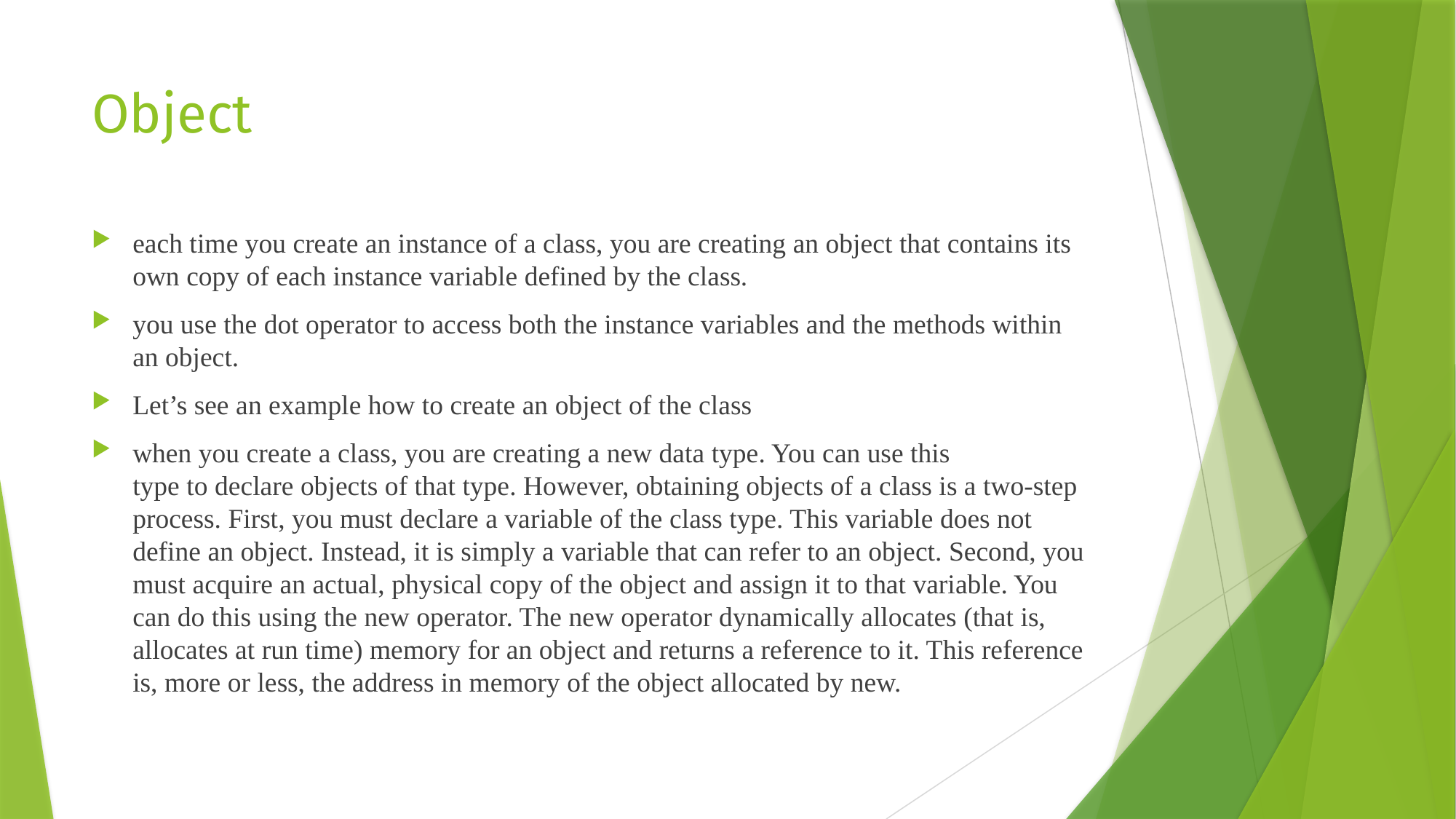

# Object
each time you create an instance of a class, you are creating an object that contains its own copy of each instance variable defined by the class.
you use the dot operator to access both the instance variables and the methods within an object.
Let’s see an example how to create an object of the class
when you create a class, you are creating a new data type. You can use this
type to declare objects of that type. However, obtaining objects of a class is a two-step process. First, you must declare a variable of the class type. This variable does not define an object. Instead, it is simply a variable that can refer to an object. Second, you must acquire an actual, physical copy of the object and assign it to that variable. You can do this using the new operator. The new operator dynamically allocates (that is, allocates at run time) memory for an object and returns a reference to it. This reference is, more or less, the address in memory of the object allocated by new.